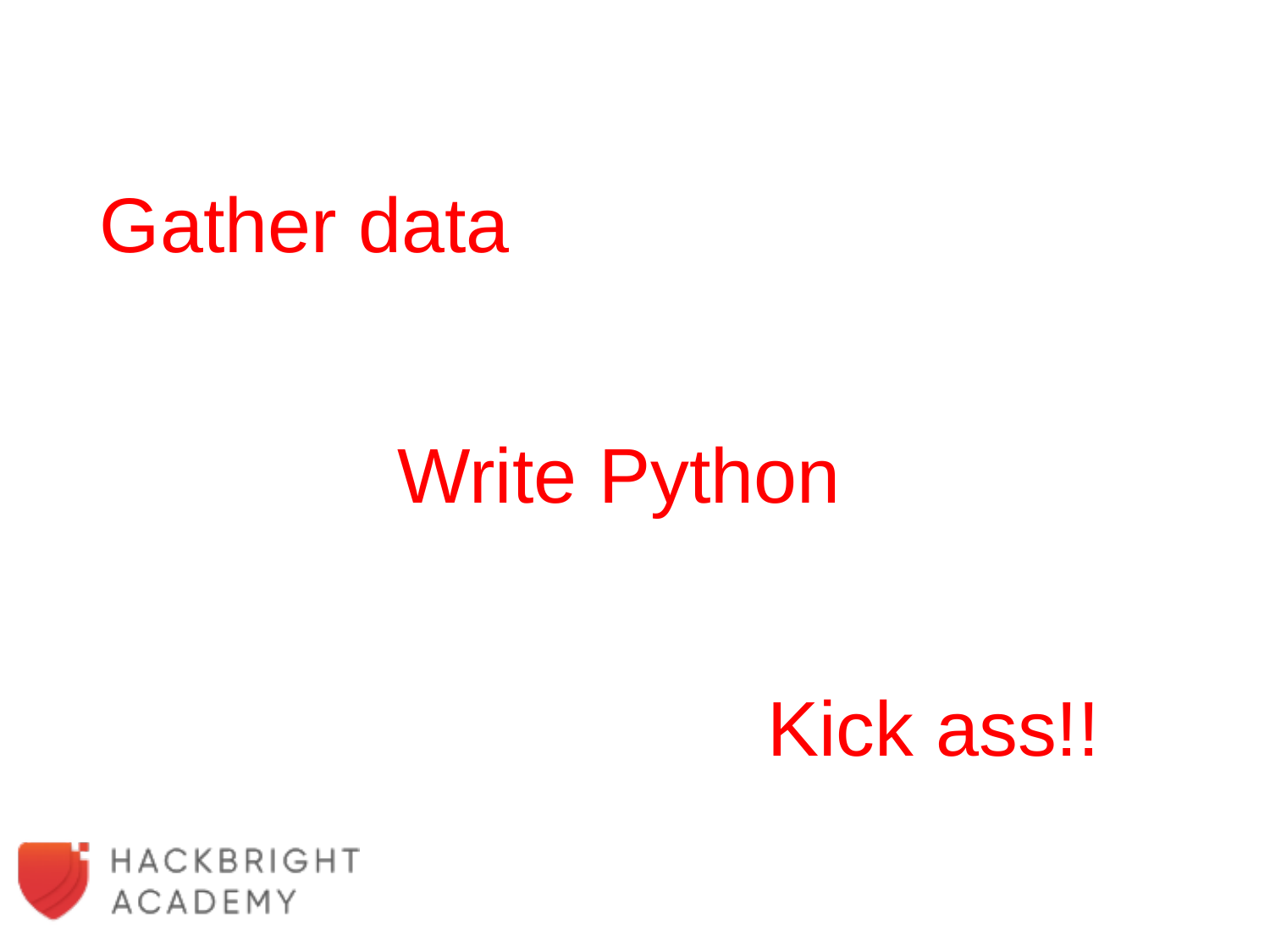

# Gather data
Write Python
Kick ass!!